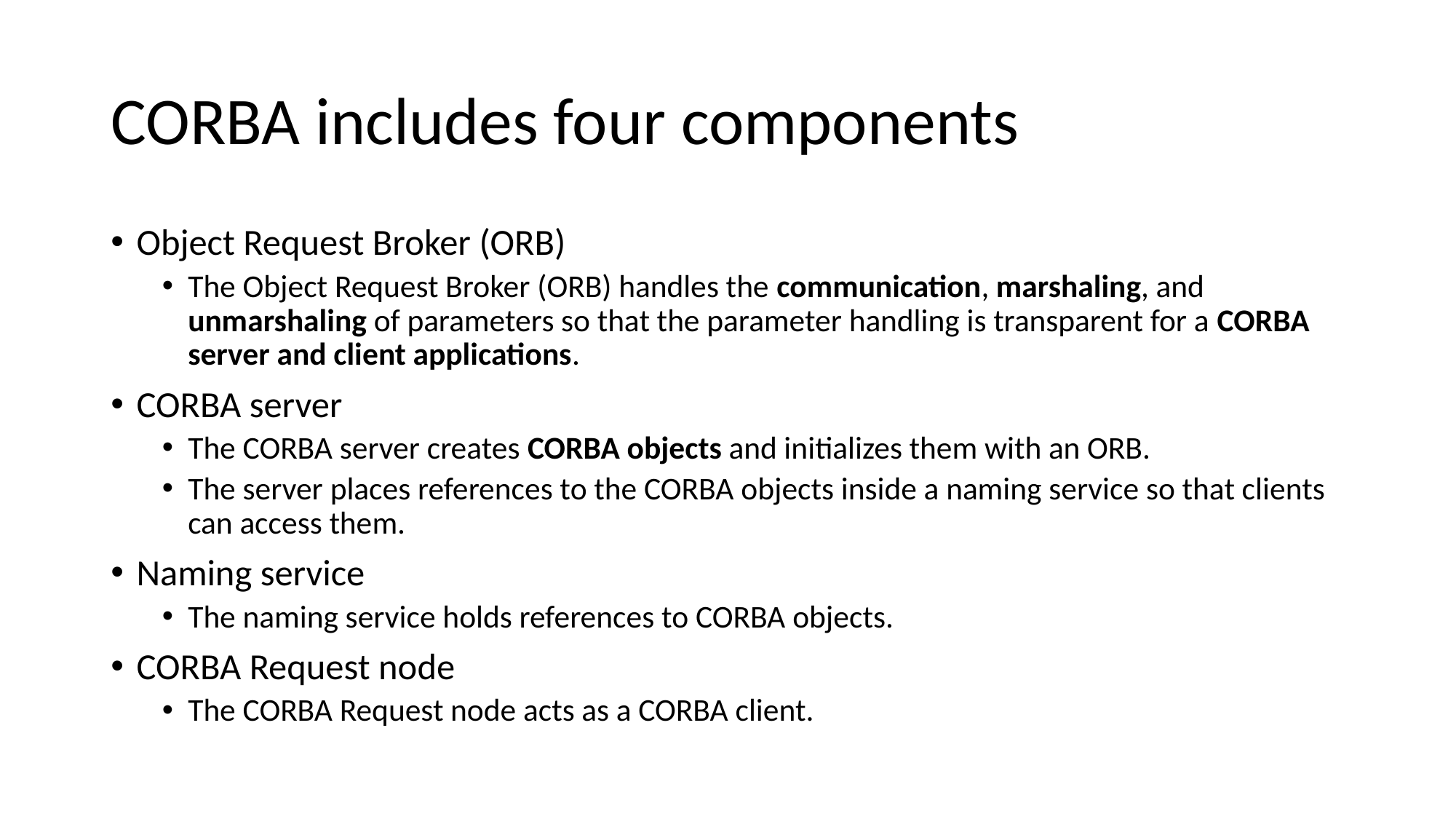

# CORBA includes four components
Object Request Broker (ORB)
The Object Request Broker (ORB) handles the communication, marshaling, and unmarshaling of parameters so that the parameter handling is transparent for a CORBA server and client applications.
CORBA server
The CORBA server creates CORBA objects and initializes them with an ORB.
The server places references to the CORBA objects inside a naming service so that clients can access them.
Naming service
The naming service holds references to CORBA objects.
CORBA Request node
The CORBA Request node acts as a CORBA client.